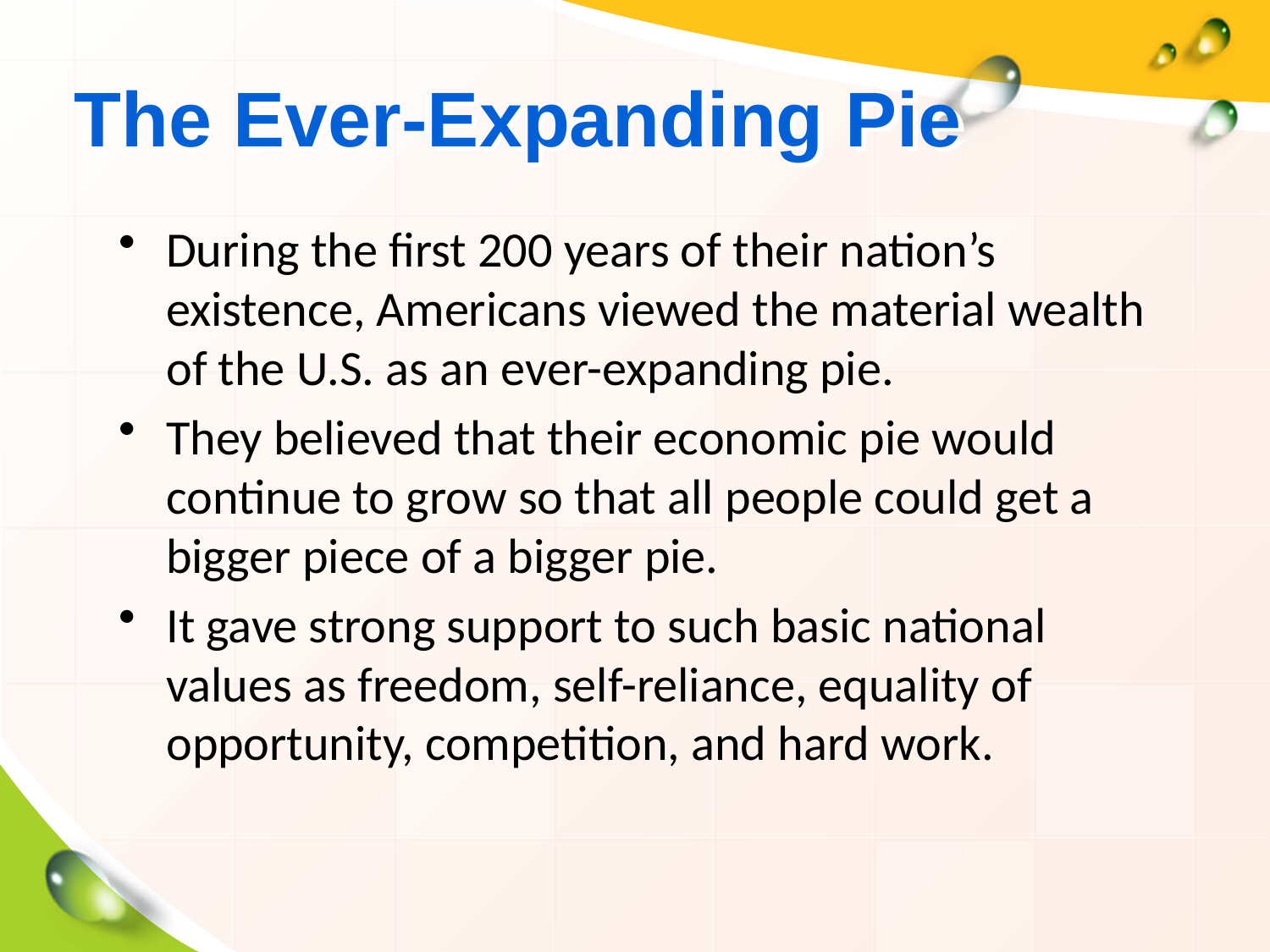

# The Ever-Expanding Pie
During the first 200 years of their nation’s existence, Americans viewed the material wealth of the U.S. as an ever-expanding pie.
They believed that their economic pie would continue to grow so that all people could get a bigger piece of a bigger pie.
It gave strong support to such basic national values as freedom, self-reliance, equality of opportunity, competition, and hard work.